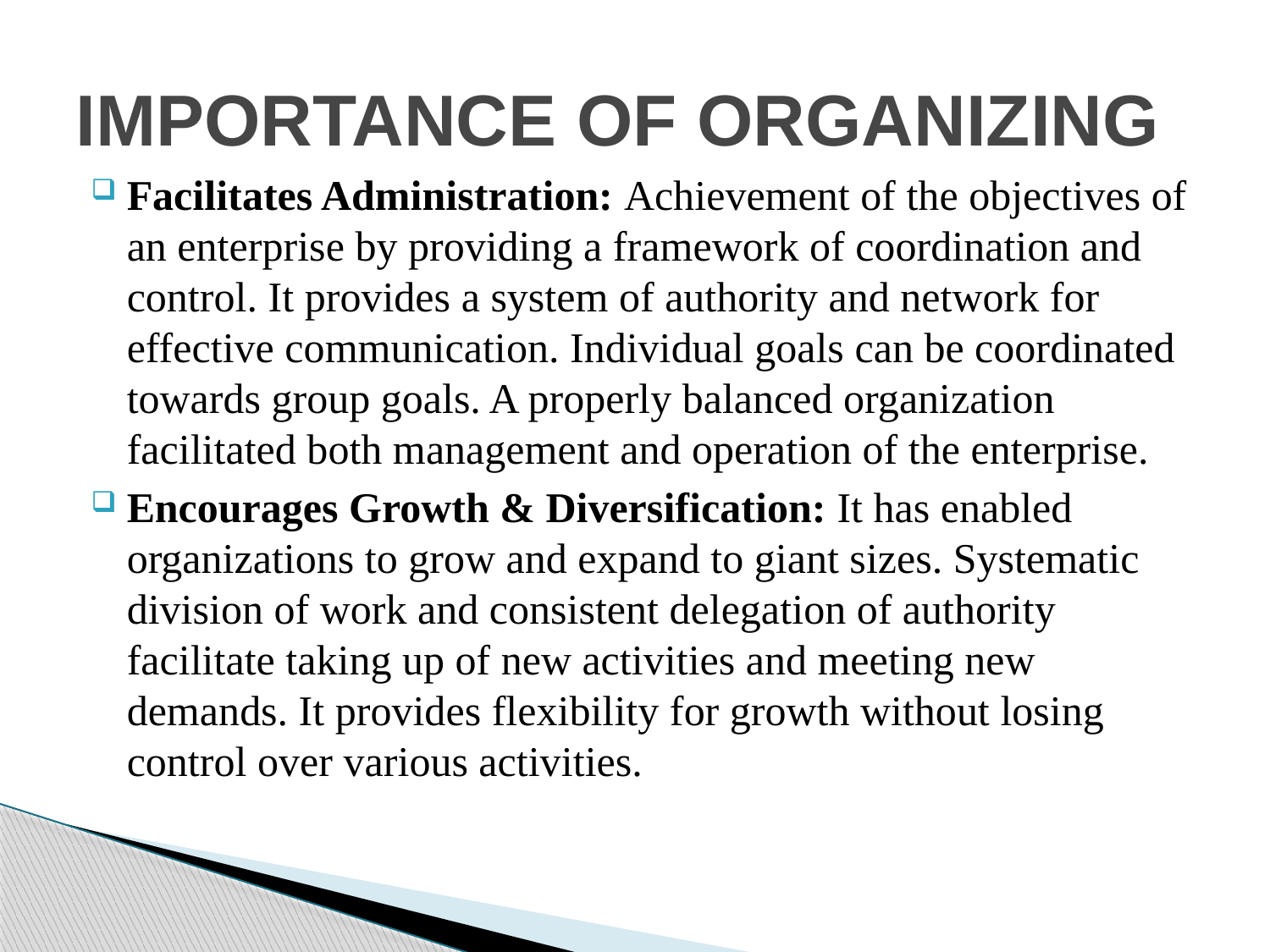

# IMPORTANCE OF ORGANIZING
Facilitates Administration: Achievement of the objectives of an enterprise by providing a framework of coordination and control. It provides a system of authority and network for effective communication. Individual goals can be coordinated towards group goals. A properly balanced organization facilitated both management and operation of the enterprise.
Encourages Growth & Diversification: It has enabled organizations to grow and expand to giant sizes. Systematic division of work and consistent delegation of authority facilitate taking up of new activities and meeting new demands. It provides flexibility for growth without losing control over various activities.